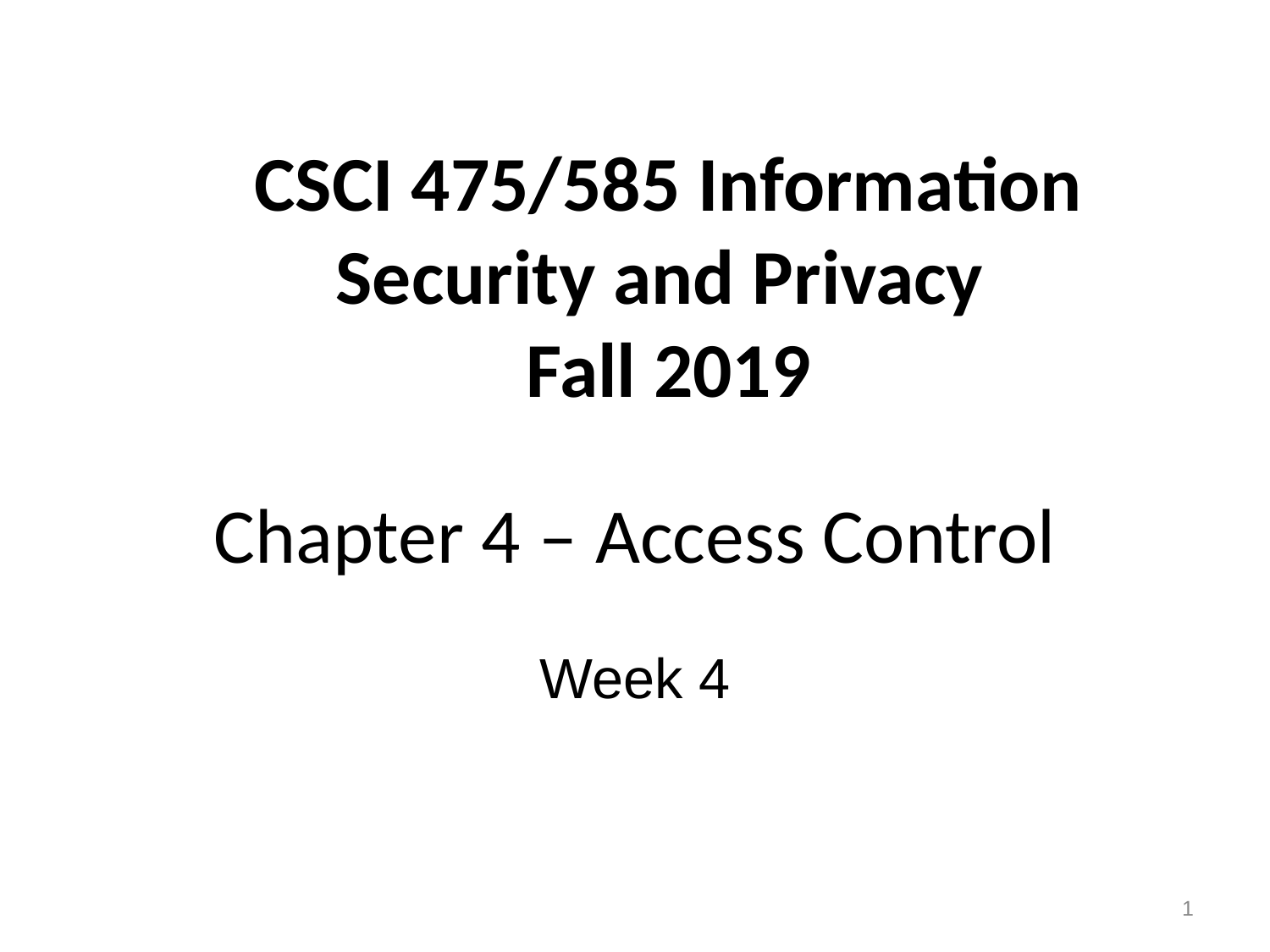

# CSCI 475/585 Information Security and Privacy Fall 2019
Chapter 4 – Access Control
Week 4
1